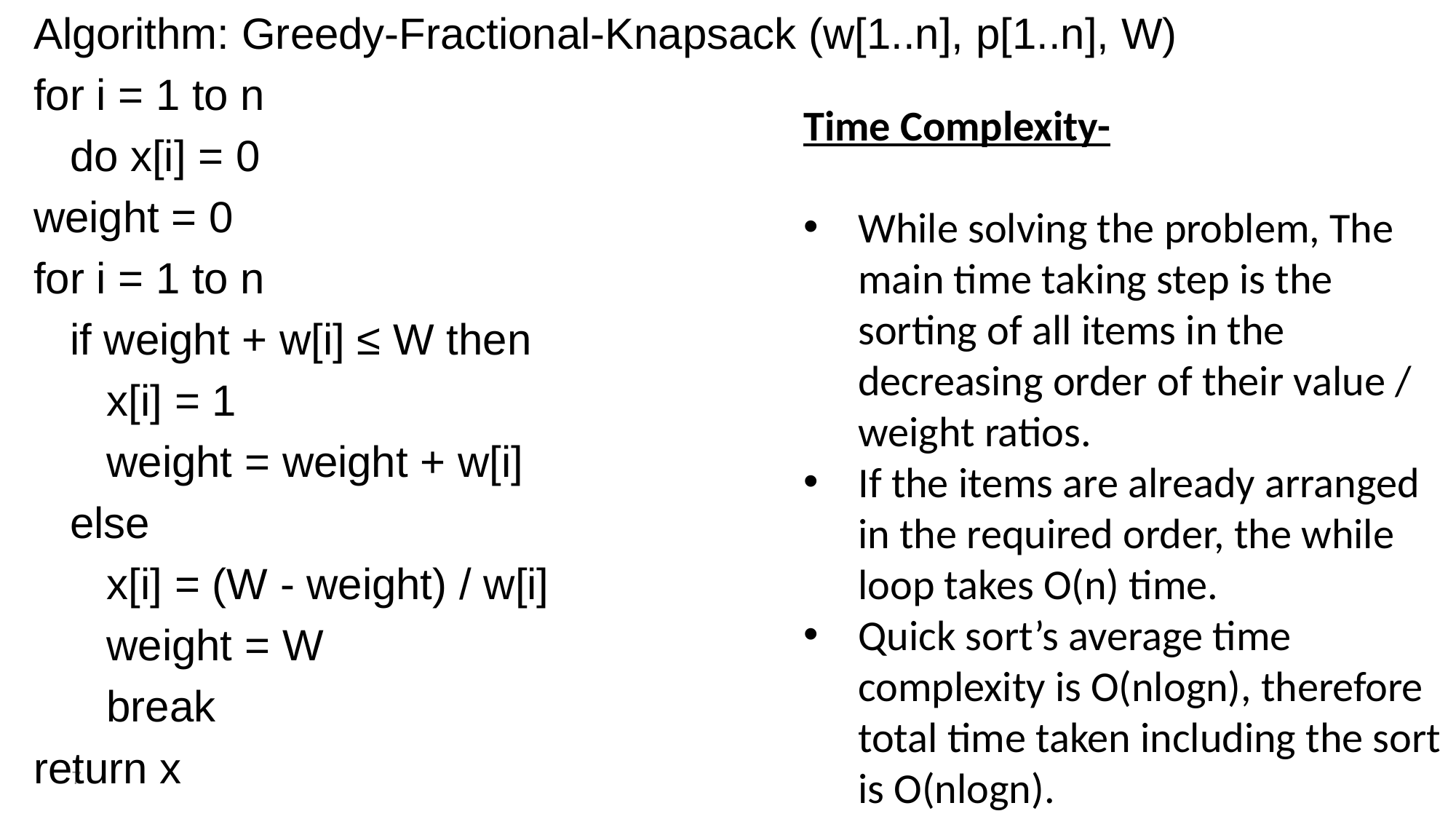

Algorithm: Greedy-Fractional-Knapsack (w[1..n], p[1..n], W)
for i = 1 to n
   do x[i] = 0
weight = 0
for i = 1 to n
   if weight + w[i] ≤ W then
      x[i] = 1
      weight = weight + w[i]
   else
      x[i] = (W - weight) / w[i]
      weight = W
      break
return x
Time Complexity-

While solving the problem, The main time taking step is the sorting of all items in the decreasing order of their value / weight ratios.
If the items are already arranged in the required order, the while loop takes O(n) time.
Quick sort’s average time complexity is O(nlogn), therefore total time taken including the sort is O(nlogn).
7